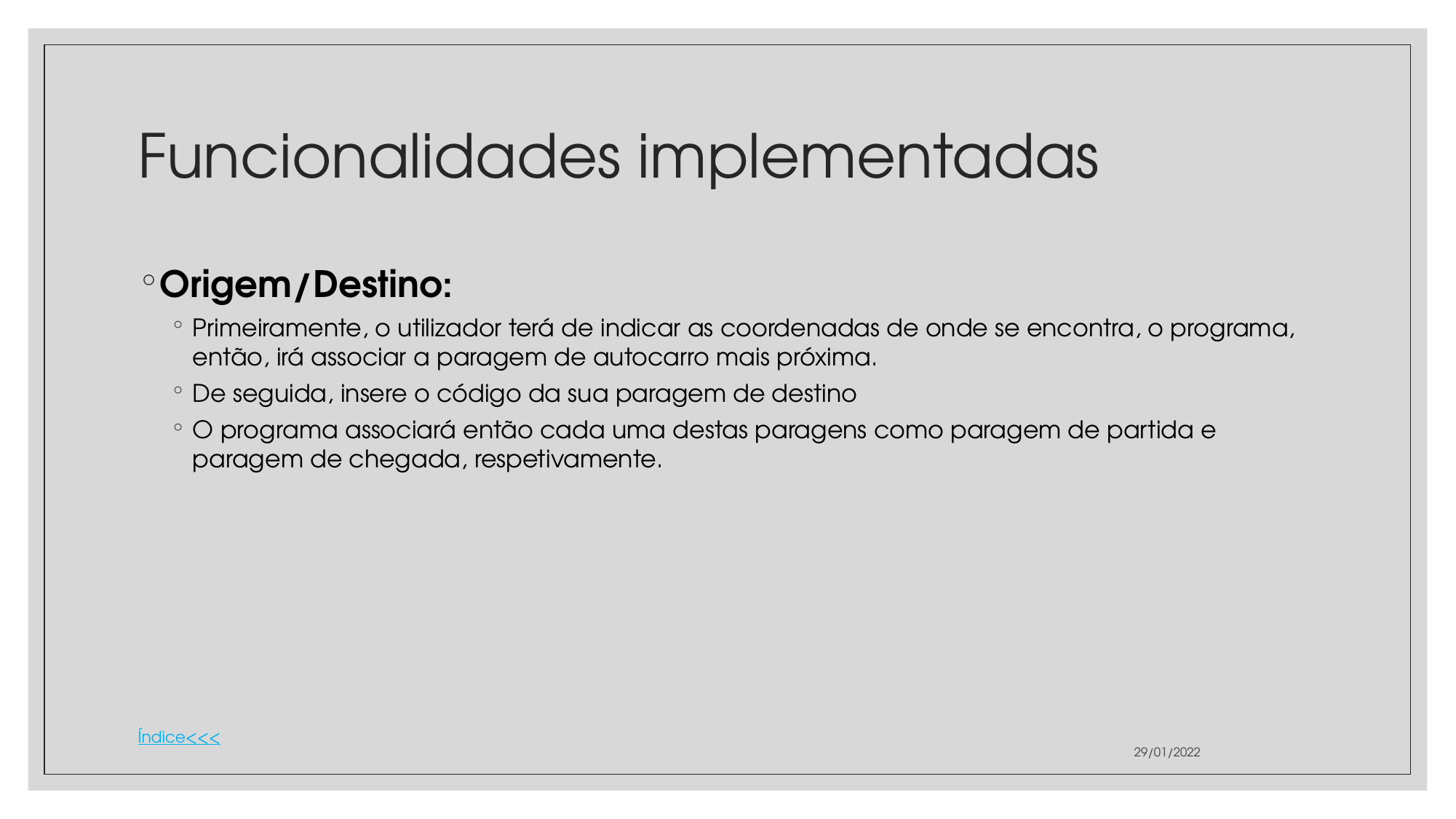

# Funcionalidades implementadas
Origem/Destino:
Primeiramente, o utilizador terá de indicar as coordenadas de onde se encontra, o programa, então, irá associar a paragem de autocarro mais próxima.
De seguida, insere o código da sua paragem de destino
O programa associará então cada uma destas paragens como paragem de partida e paragem de chegada, respetivamente.

29/01/2022
Índice<<<